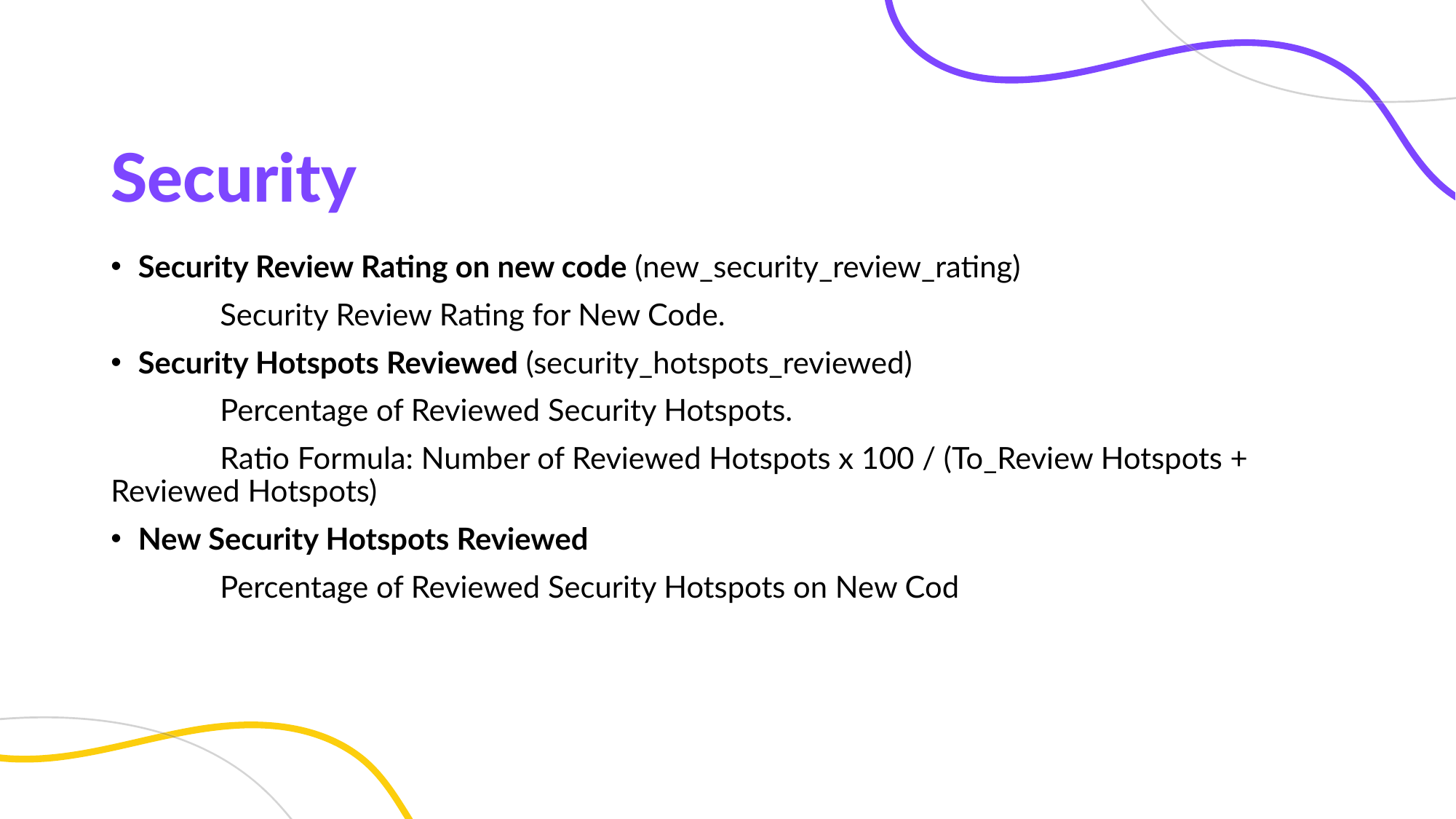

# Security
Security Review Rating on new code (new_security_review_rating)
	Security Review Rating for New Code.
Security Hotspots Reviewed (security_hotspots_reviewed)
	Percentage of Reviewed Security Hotspots.
	Ratio Formula: Number of Reviewed Hotspots x 100 / (To_Review Hotspots + 	Reviewed Hotspots)
New Security Hotspots Reviewed
	Percentage of Reviewed Security Hotspots on New Cod